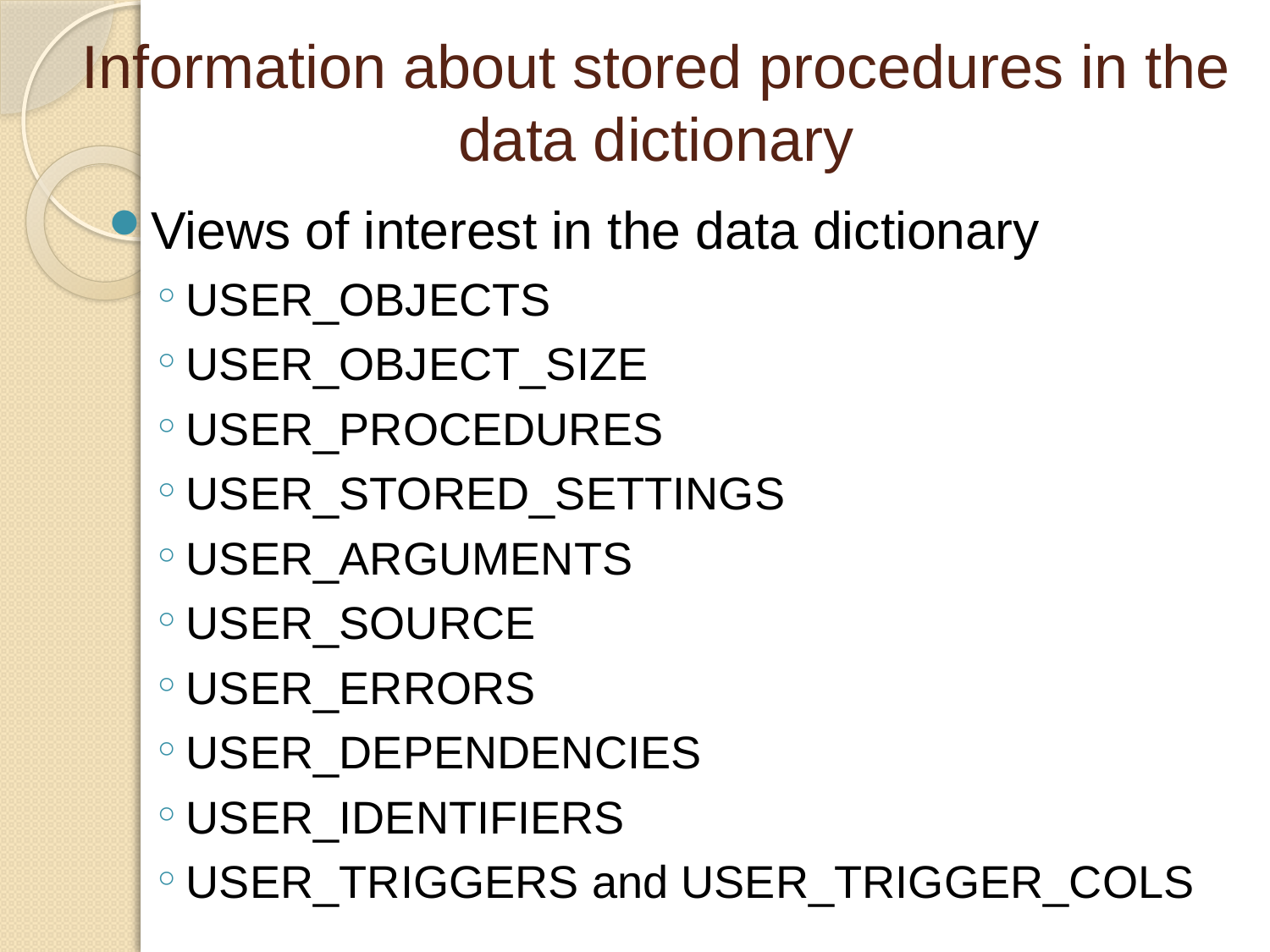

# Information about stored procedures in the data dictionary
Views of interest in the data dictionary
USER_OBJECTS
USER_OBJECT_SIZE
USER_PROCEDURES
USER_STORED_SETTINGS
USER_ARGUMENTS
USER_SOURCE
USER_ERRORS
USER_DEPENDENCIES
USER_IDENTIFIERS
USER_TRIGGERS and USER_TRIGGER_COLS